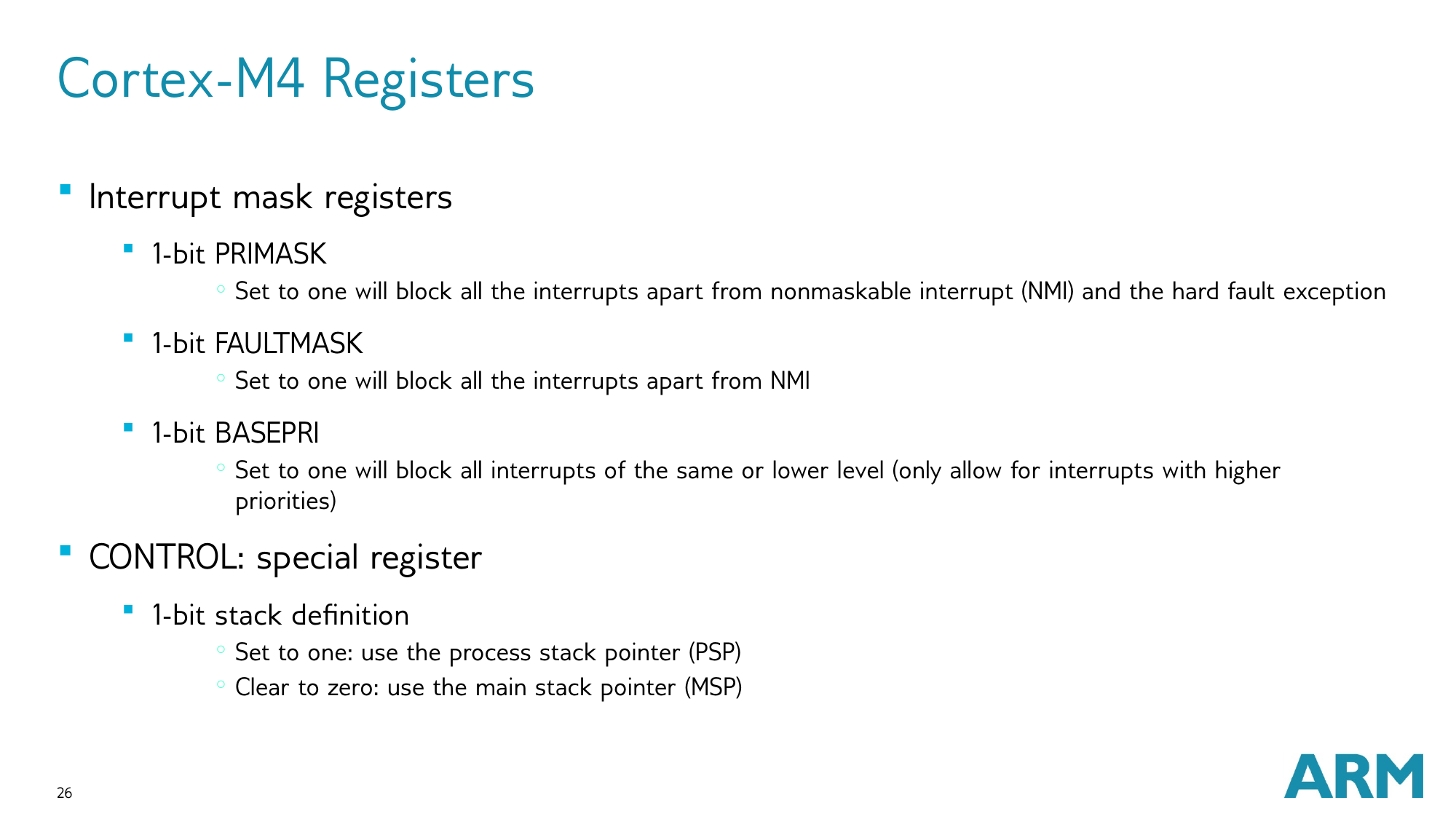

# Cortex-M4 Registers
Interrupt mask registers
1-bit PRIMASK
Set to one will block all the interrupts apart from nonmaskable interrupt (NMI) and the hard fault exception
1-bit FAULTMASK
Set to one will block all the interrupts apart from NMI
1-bit BASEPRI
Set to one will block all interrupts of the same or lower level (only allow for interrupts with higher priorities)
CONTROL: special register
1-bit stack definition
Set to one: use the process stack pointer (PSP)
Clear to zero: use the main stack pointer (MSP)